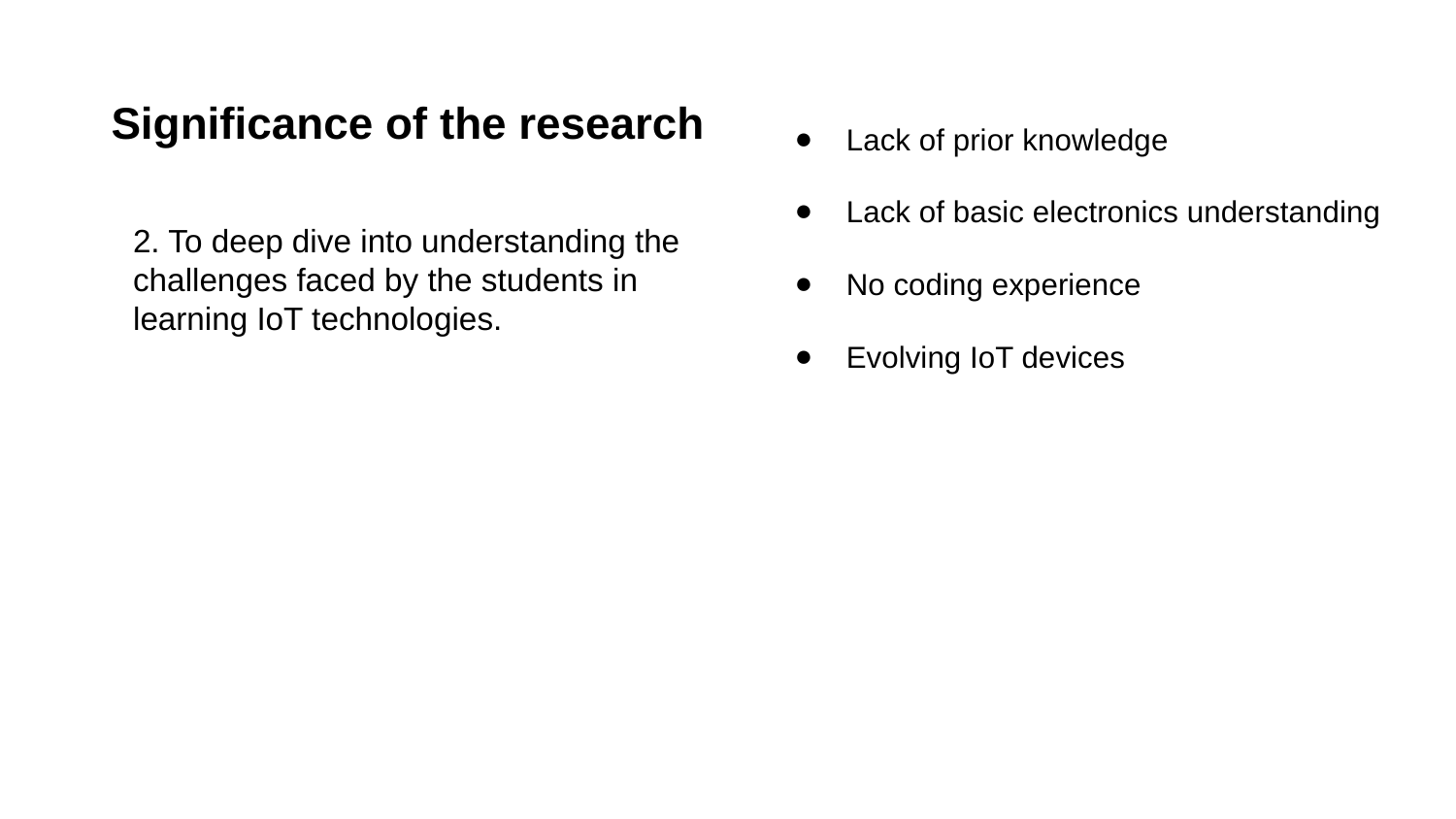

Significance of the research
Lack of prior knowledge

Lack of basic electronics understanding

No coding experience

Evolving IoT devices

2. To deep dive into understanding the challenges faced by the students in learning IoT technologies.